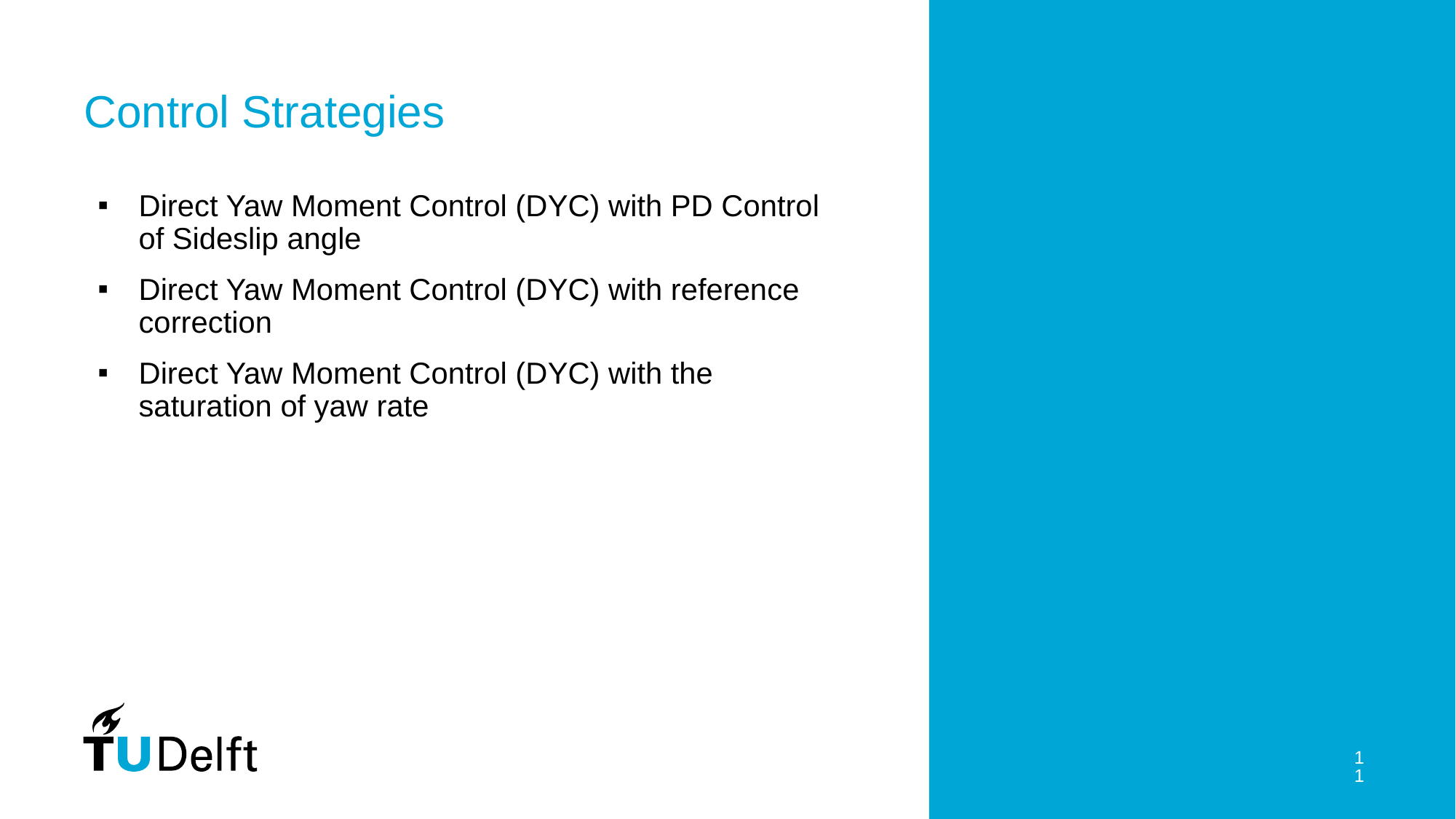

# Control Strategies
Direct Yaw Moment Control (DYC) with PD Control of Sideslip angle
Direct Yaw Moment Control (DYC) with reference correction
Direct Yaw Moment Control (DYC) with the saturation of yaw rate
11